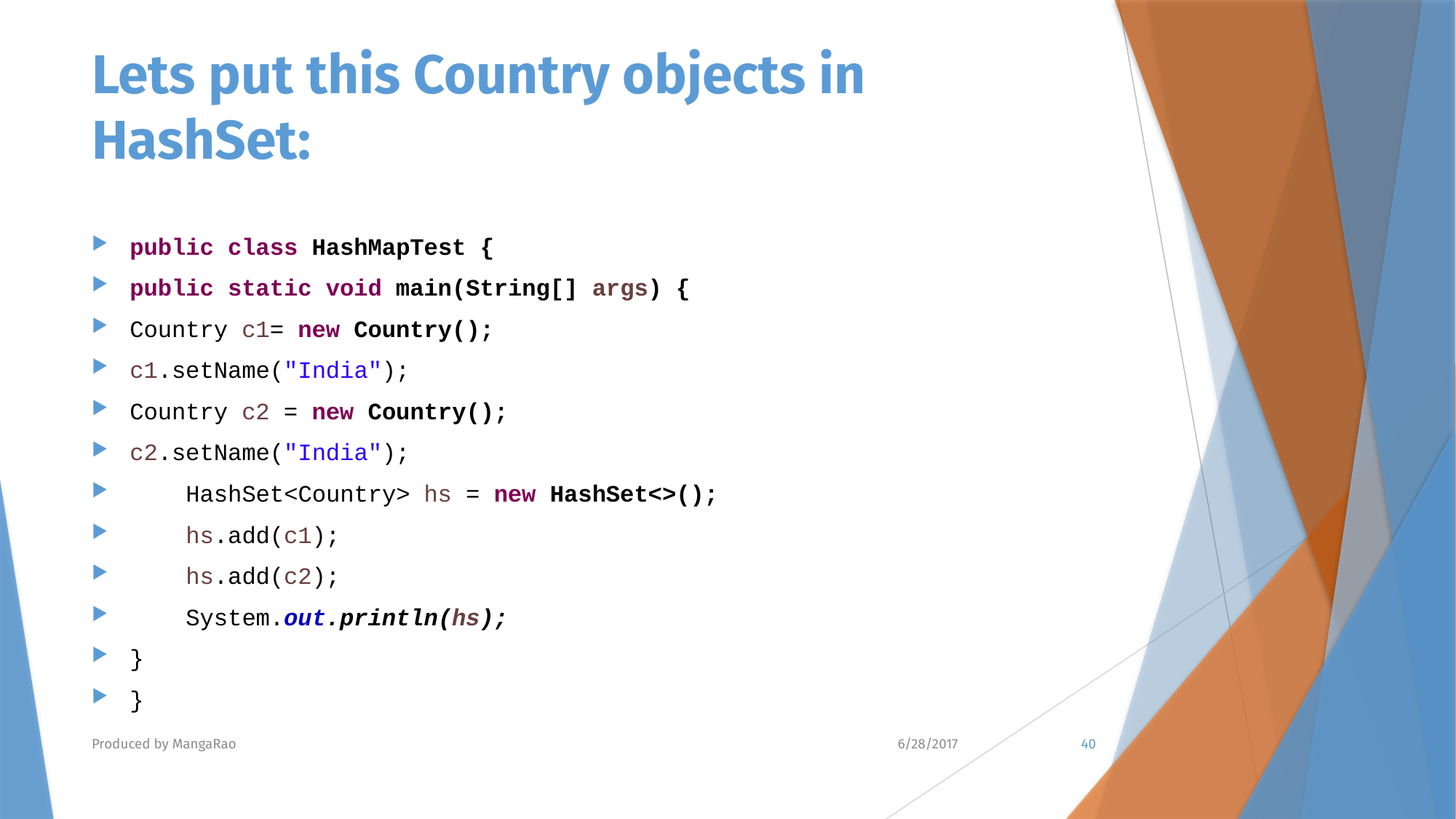

# Lets put this Country objects in HashSet:
public class HashMapTest {
public static void main(String[] args) {
Country c1= new Country();
c1.setName("India");
Country c2 = new Country();
c2.setName("India");
    HashSet<Country> hs = new HashSet<>();
    hs.add(c1);
    hs.add(c2);
    System.out.println(hs);
}
}
Produced by MangaRao
6/28/2017
40